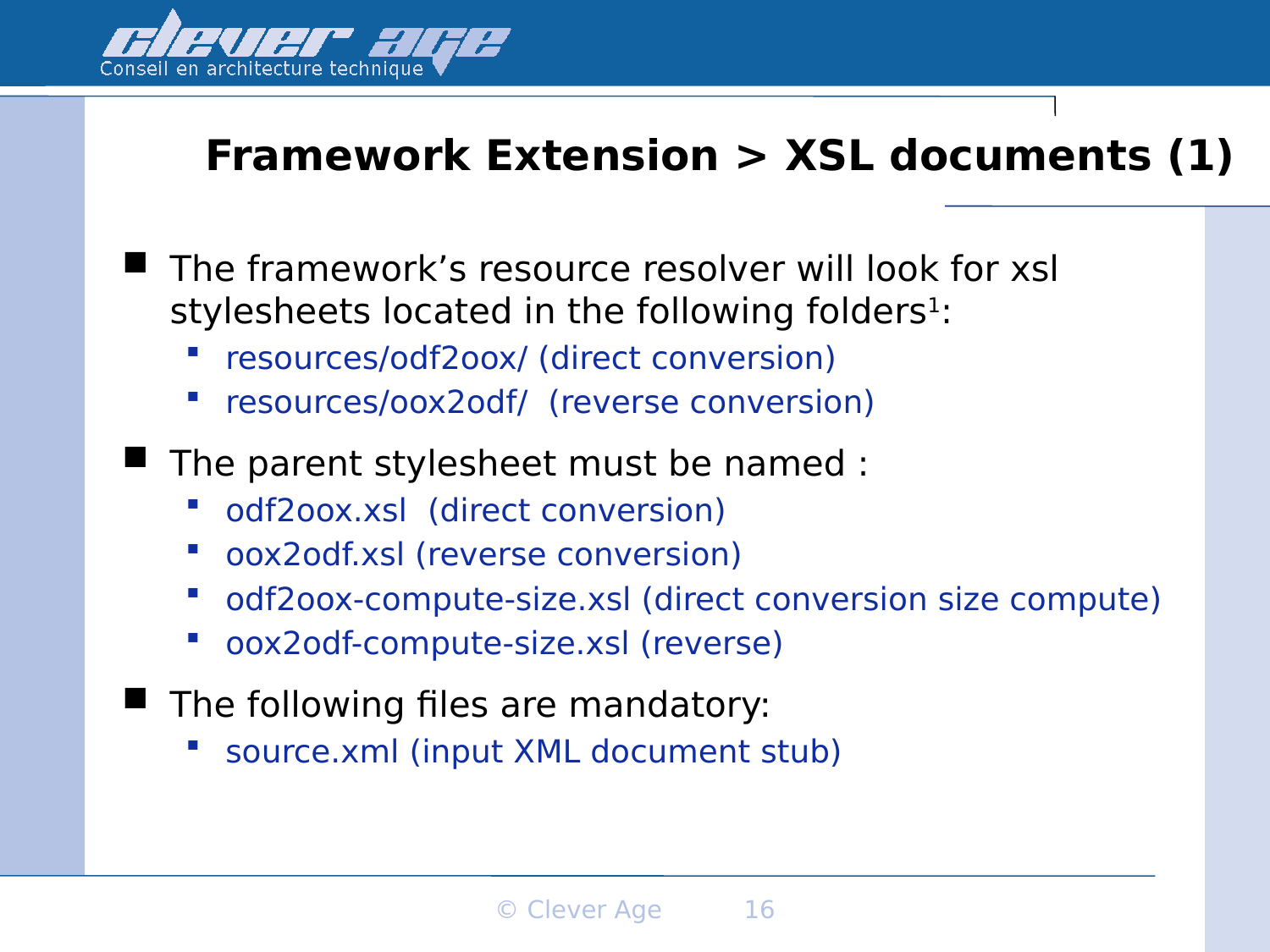

# Framework Extension > XSL documents (1)
The framework’s resource resolver will look for xsl stylesheets located in the following folders1:
resources/odf2oox/ (direct conversion)
resources/oox2odf/  (reverse conversion)
The parent stylesheet must be named :
odf2oox.xsl  (direct conversion)
oox2odf.xsl (reverse conversion)
odf2oox-compute-size.xsl (direct conversion size compute)
oox2odf-compute-size.xsl (reverse)
The following files are mandatory:
source.xml (input XML document stub)